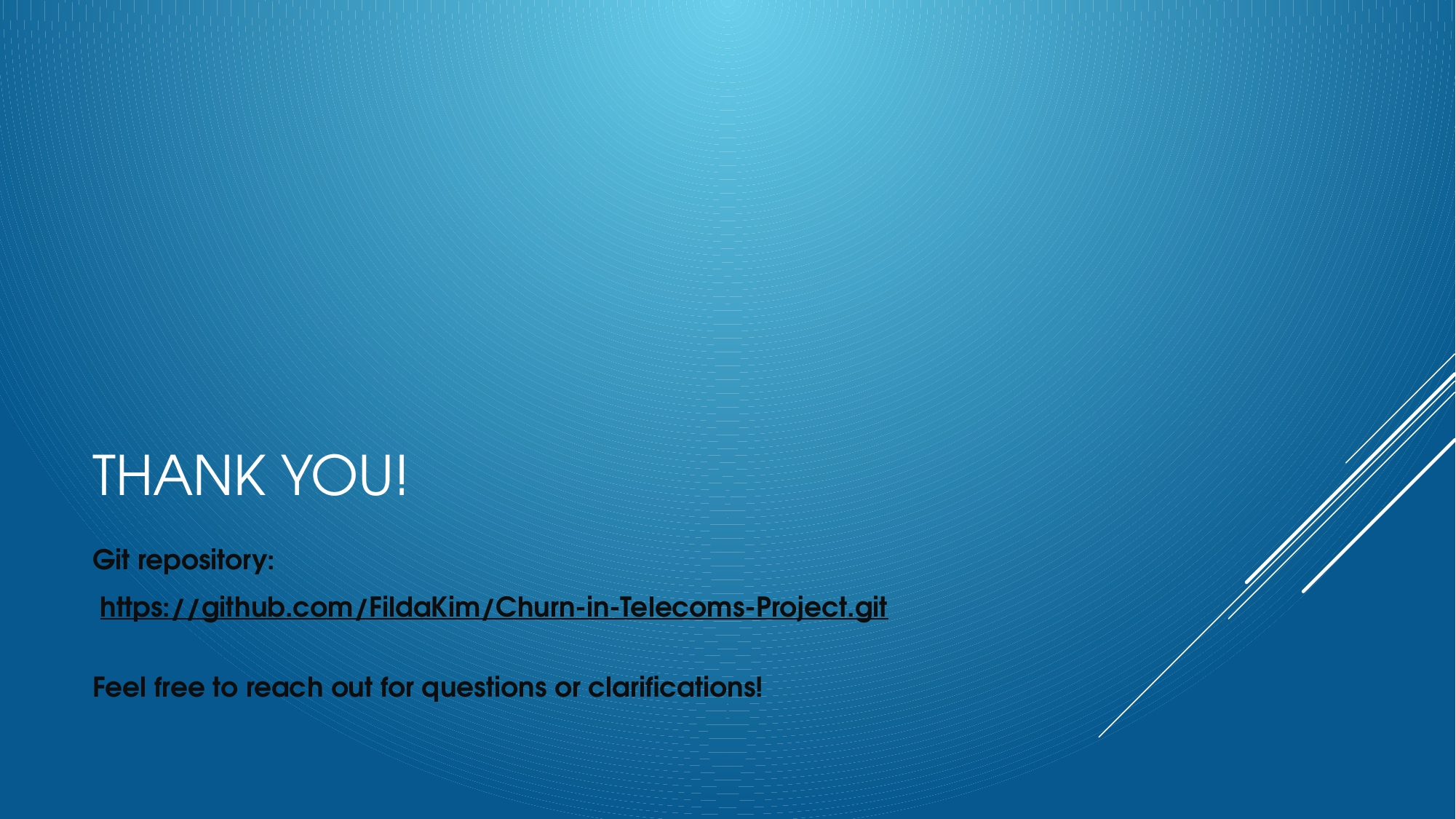

# THANK YOU!
Git repository:
 https://github.com/FildaKim/Churn-in-Telecoms-Project.git
Feel free to reach out for questions or clarifications!